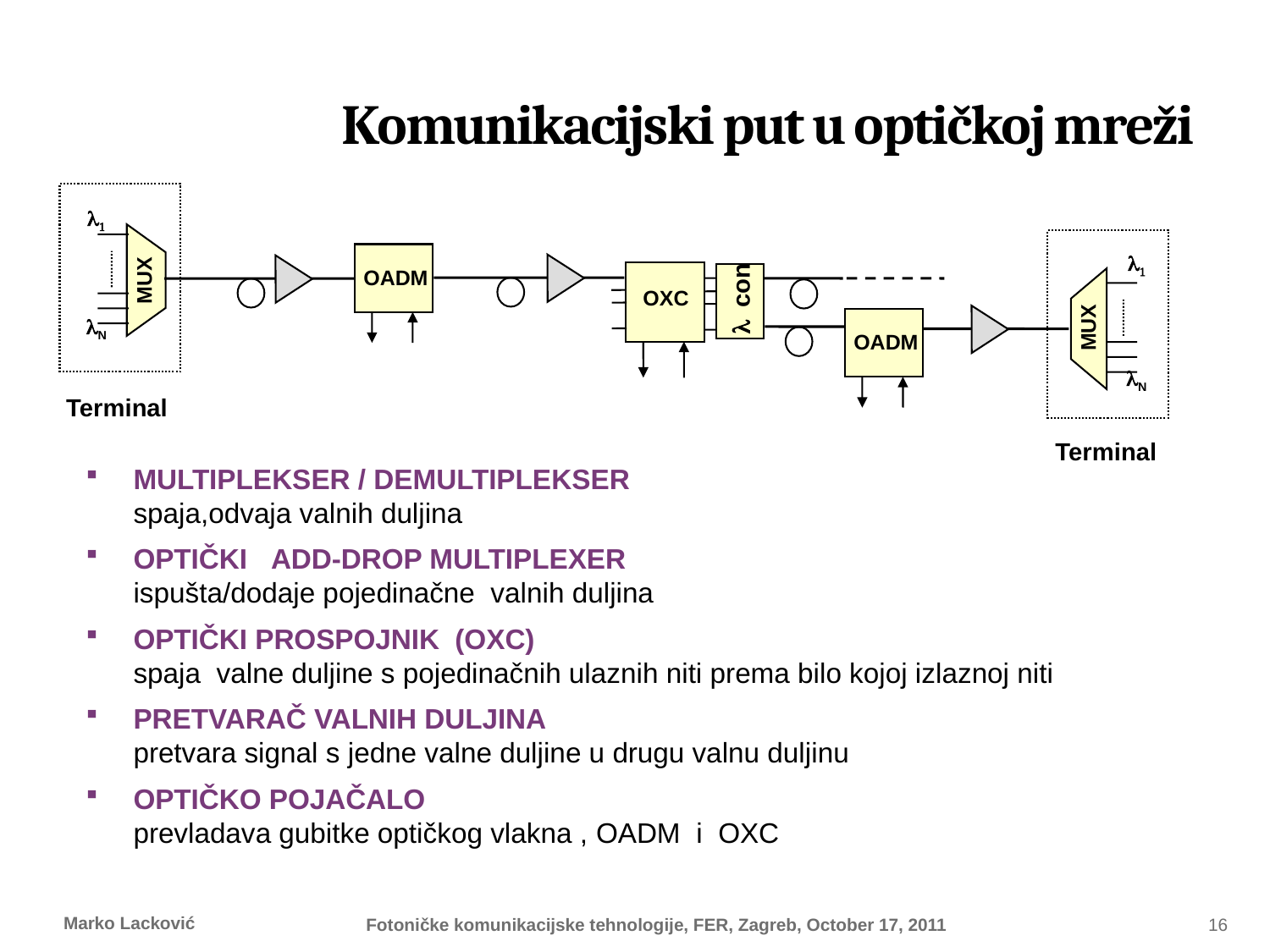

# Komunikacijski put u optičkoj mreži

λ1

λ1

OADM

λ con

MUX

OXC

λN
MUX

OADM

λN
Terminal
Terminal
MultipleKSer / DemultipleKSer
spaja,odvaja valnih duljina
Optički   Add-Drop Multiplexer
ispušta/dodaje pojedinačne  valnih duljina
Optički prospojnik  (oxc)
spaja  valne duljine s pojedinačnih ulaznih niti prema bilo kojoj izlaznoj niti
PREtvarač valnih duljina
pretvara signal s jedne valne duljine u drugu valnu duljinu
Optičko pojačalo
prevladava gubitke optičkog vlakna , OADM  i  OXC